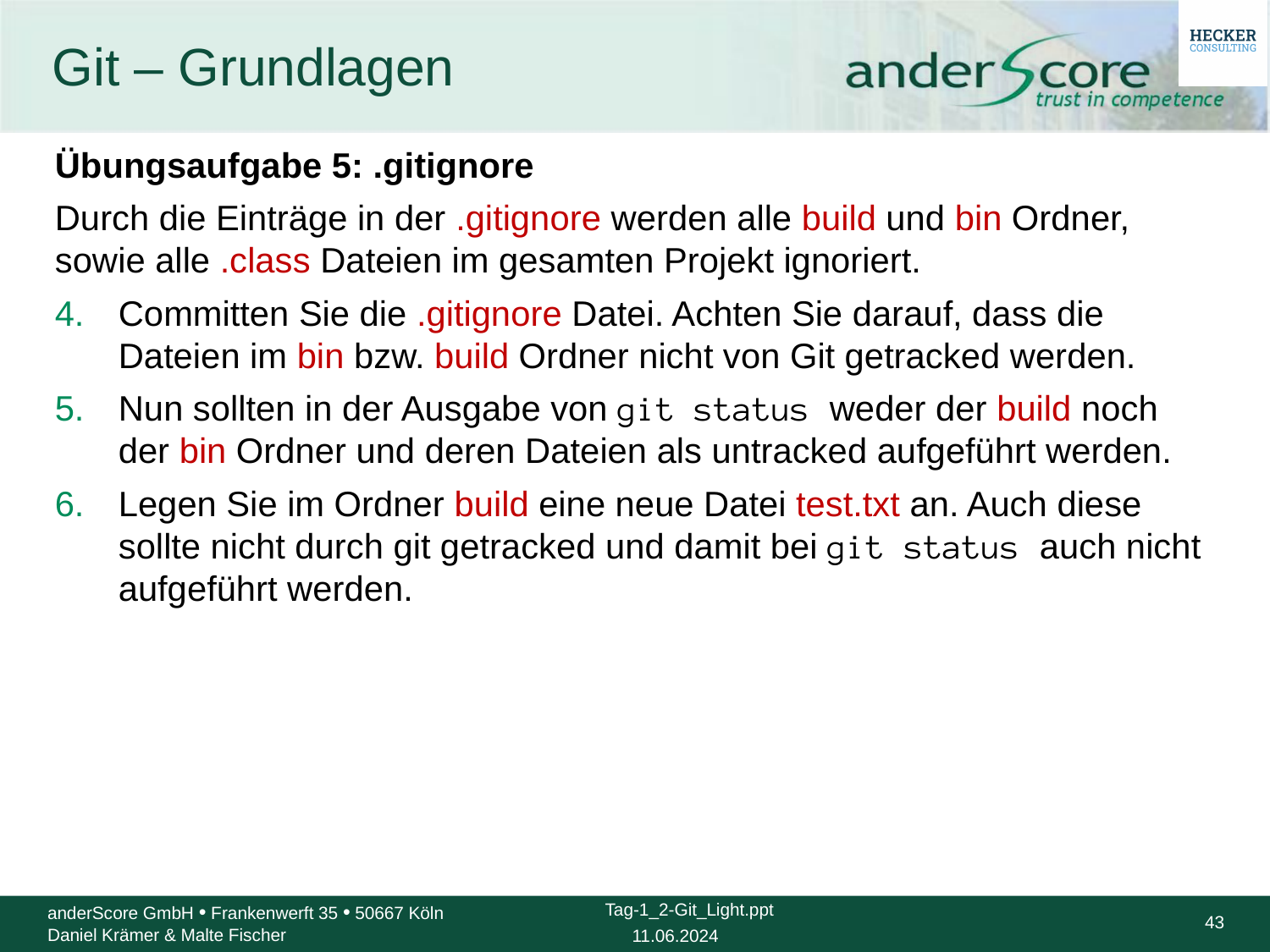

# Git – Grundlagen
Übungsaufgabe 5: .gitignore
Durch die Einträge in der .gitignore werden alle build und bin Ordner, sowie alle .class Dateien im gesamten Projekt ignoriert.
Committen Sie die .gitignore Datei. Achten Sie darauf, dass die Dateien im bin bzw. build Ordner nicht von Git getracked werden.
Nun sollten in der Ausgabe von git status weder der build noch der bin Ordner und deren Dateien als untracked aufgeführt werden.
Legen Sie im Ordner build eine neue Datei test.txt an. Auch diese sollte nicht durch git getracked und damit bei git status auch nicht aufgeführt werden.